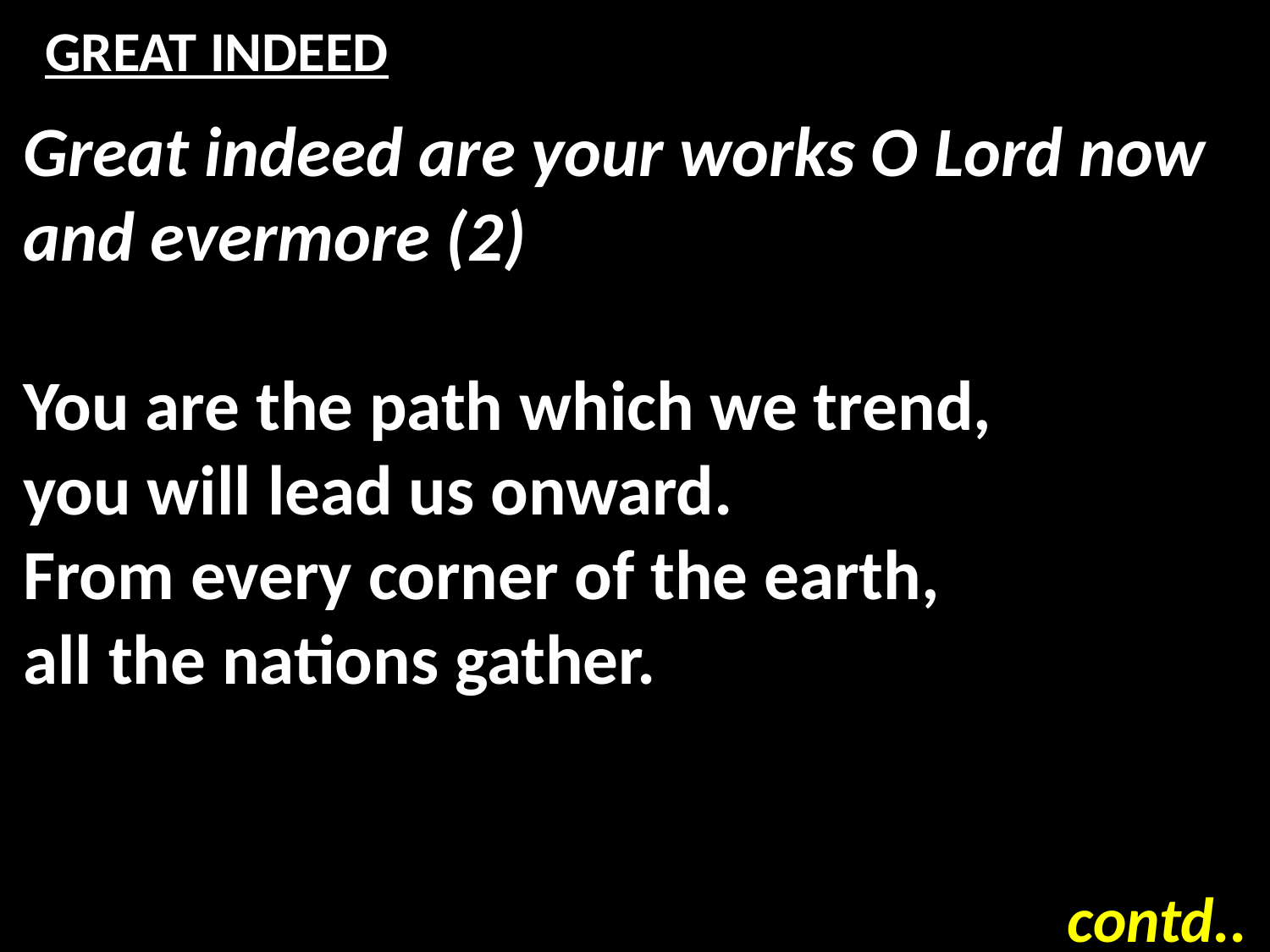

# GREAT INDEED
Great indeed are your works O Lord now and evermore (2)

You are the path which we trend,
you will lead us onward.
From every corner of the earth,
all the nations gather.
contd..